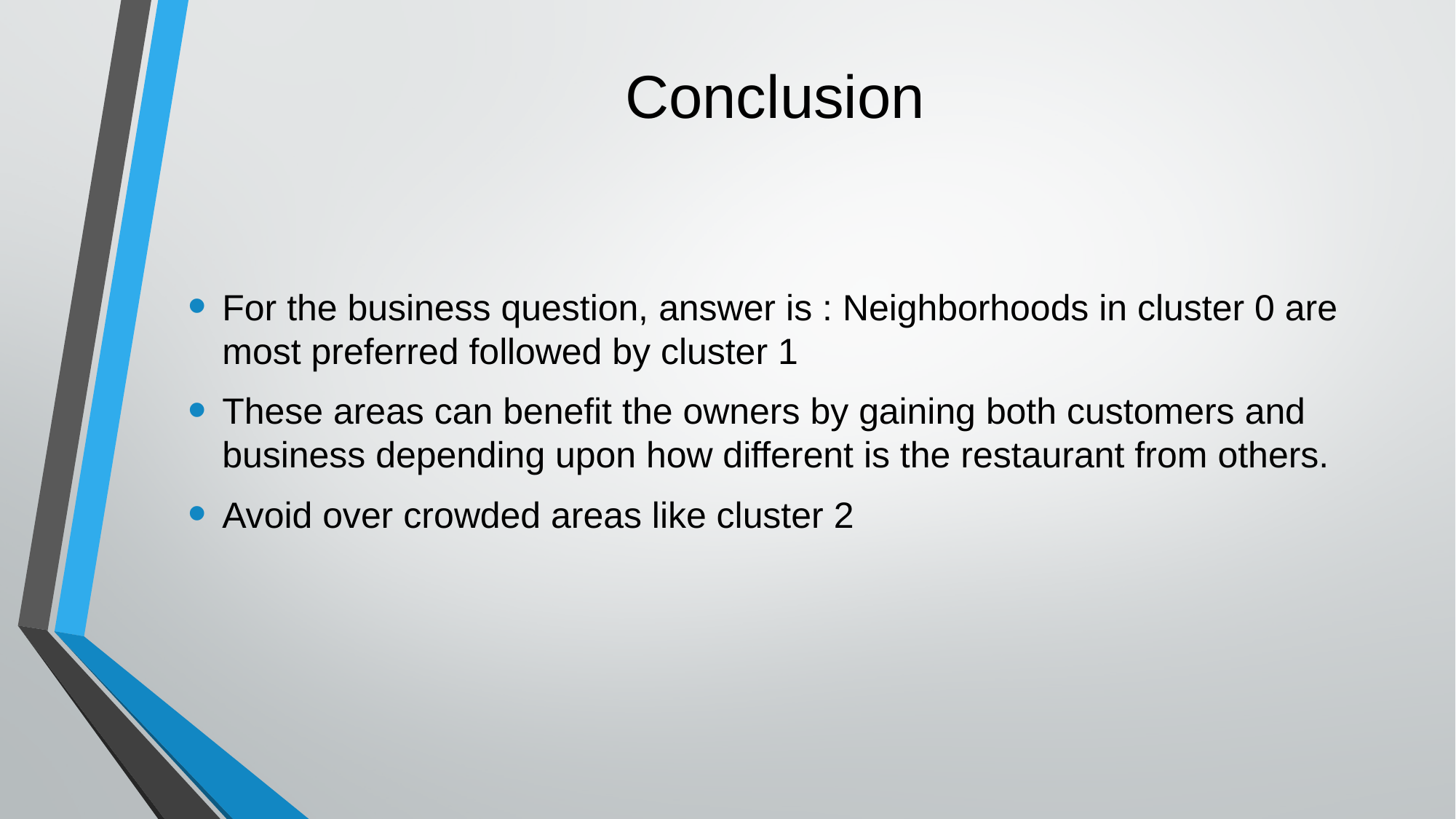

# Conclusion
For the business question, answer is : Neighborhoods in cluster 0 are most preferred followed by cluster 1
These areas can benefit the owners by gaining both customers and business depending upon how different is the restaurant from others.
Avoid over crowded areas like cluster 2